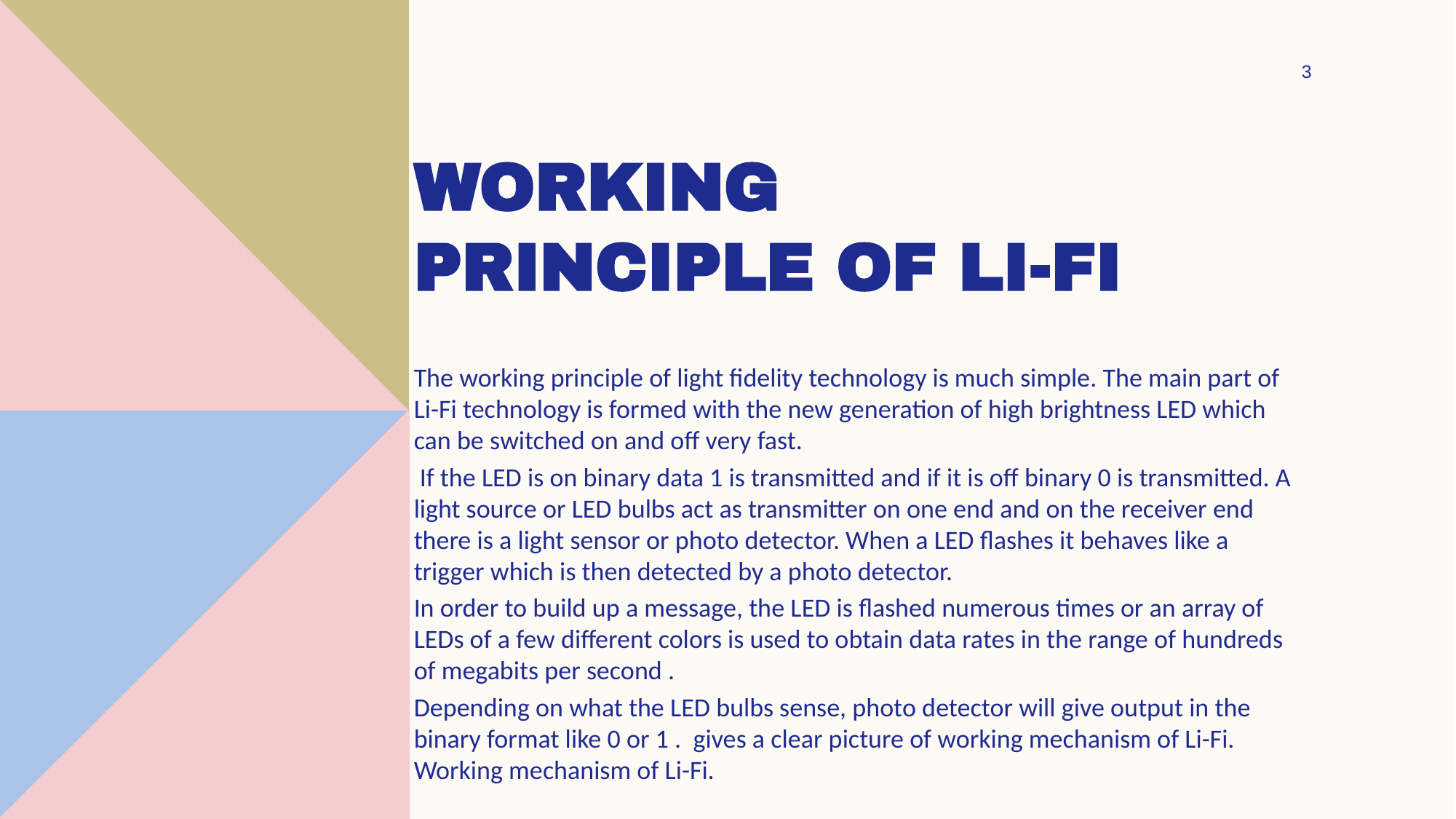

# Working principle of li-fi
3
The working principle of light fidelity technology is much simple. The main part of Li-Fi technology is formed with the new generation of high brightness LED which can be switched on and off very fast.
 If the LED is on binary data 1 is transmitted and if it is off binary 0 is transmitted. A light source or LED bulbs act as transmitter on one end and on the receiver end there is a light sensor or photo detector. When a LED flashes it behaves like a trigger which is then detected by a photo detector.
In order to build up a message, the LED is flashed numerous times or an array of LEDs of a few different colors is used to obtain data rates in the range of hundreds of megabits per second .
Depending on what the LED bulbs sense, photo detector will give output in the binary format like 0 or 1 .  gives a clear picture of working mechanism of Li-Fi. Working mechanism of Li-Fi.